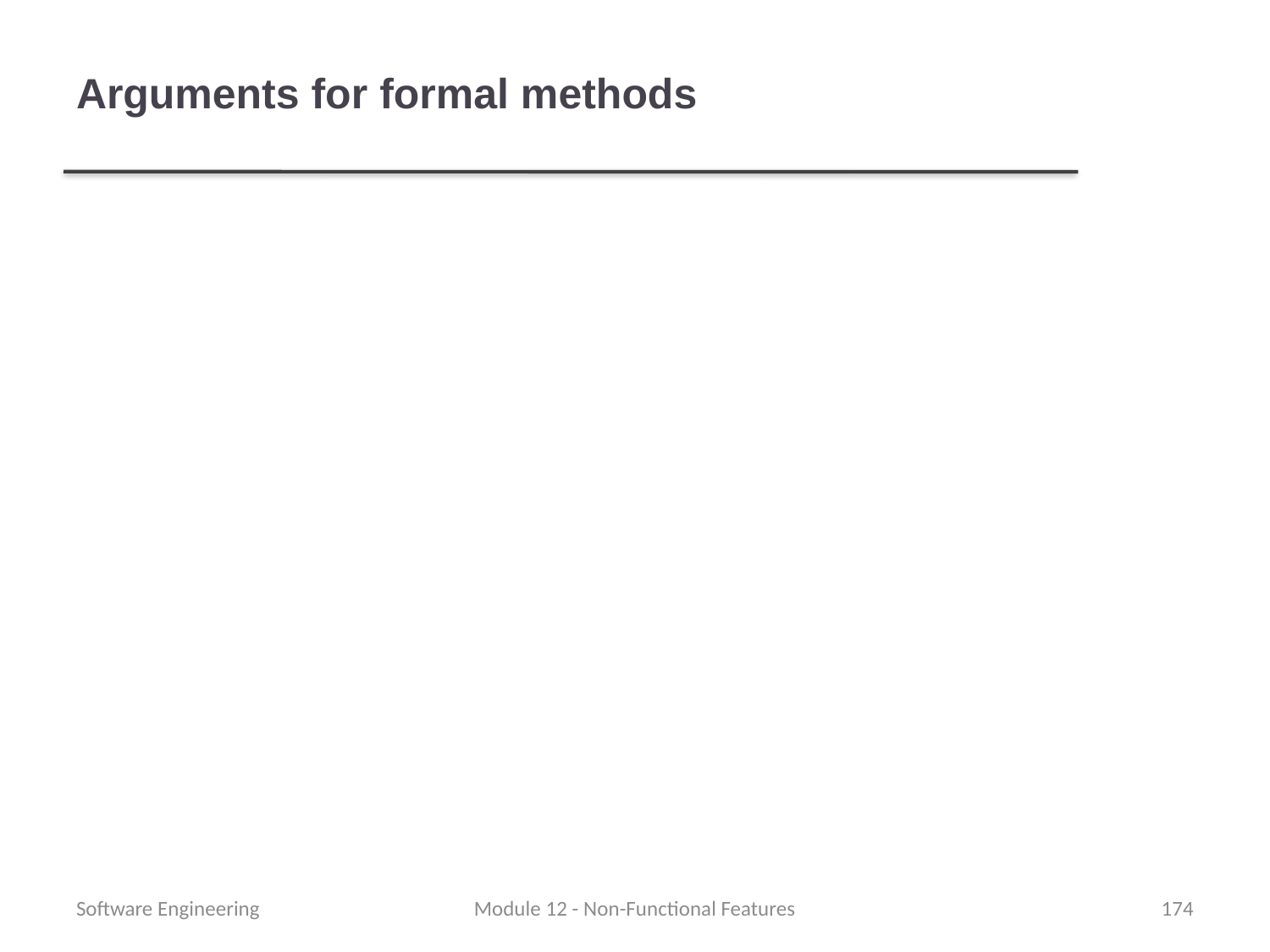

# Arguments for formal methods
Producing a mathematical specification requires a detailed analysis of the requirements and this is likely to uncover errors.
Concurrent systems can be analysed to discover race conditions that might lead to deadlock. Testing for such problems is very difficult.
They can detect implementation errors before testing when the program is analyzed alongside the specification.
Software Engineering
Module 12 - Non-Functional Features
174